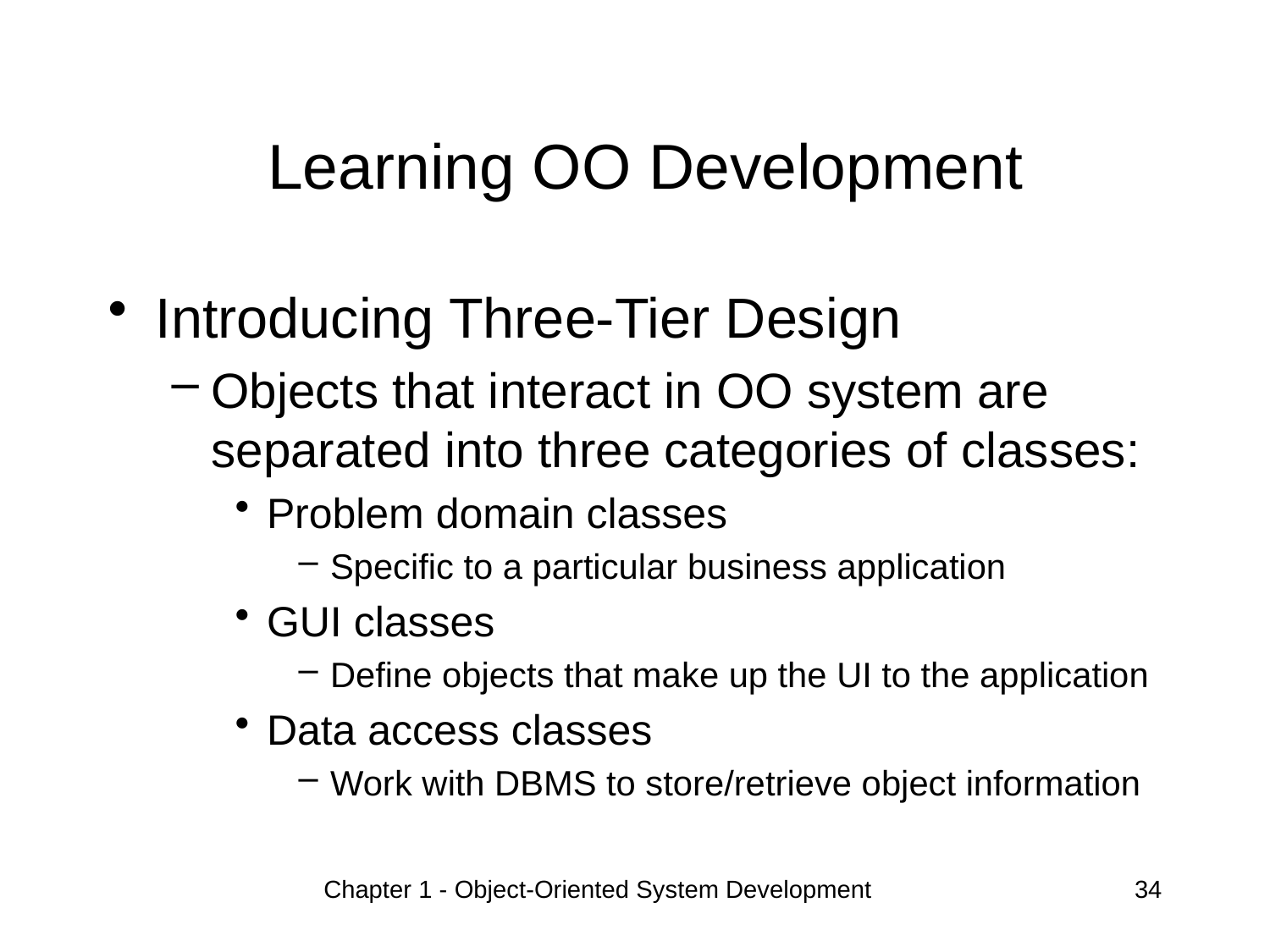

# Learning OO Development
Introducing Three-Tier Design
Objects that interact in OO system are separated into three categories of classes:
Problem domain classes
Specific to a particular business application
GUI classes
Define objects that make up the UI to the application
Data access classes
Work with DBMS to store/retrieve object information
Chapter 1 - Object-Oriented System Development
34